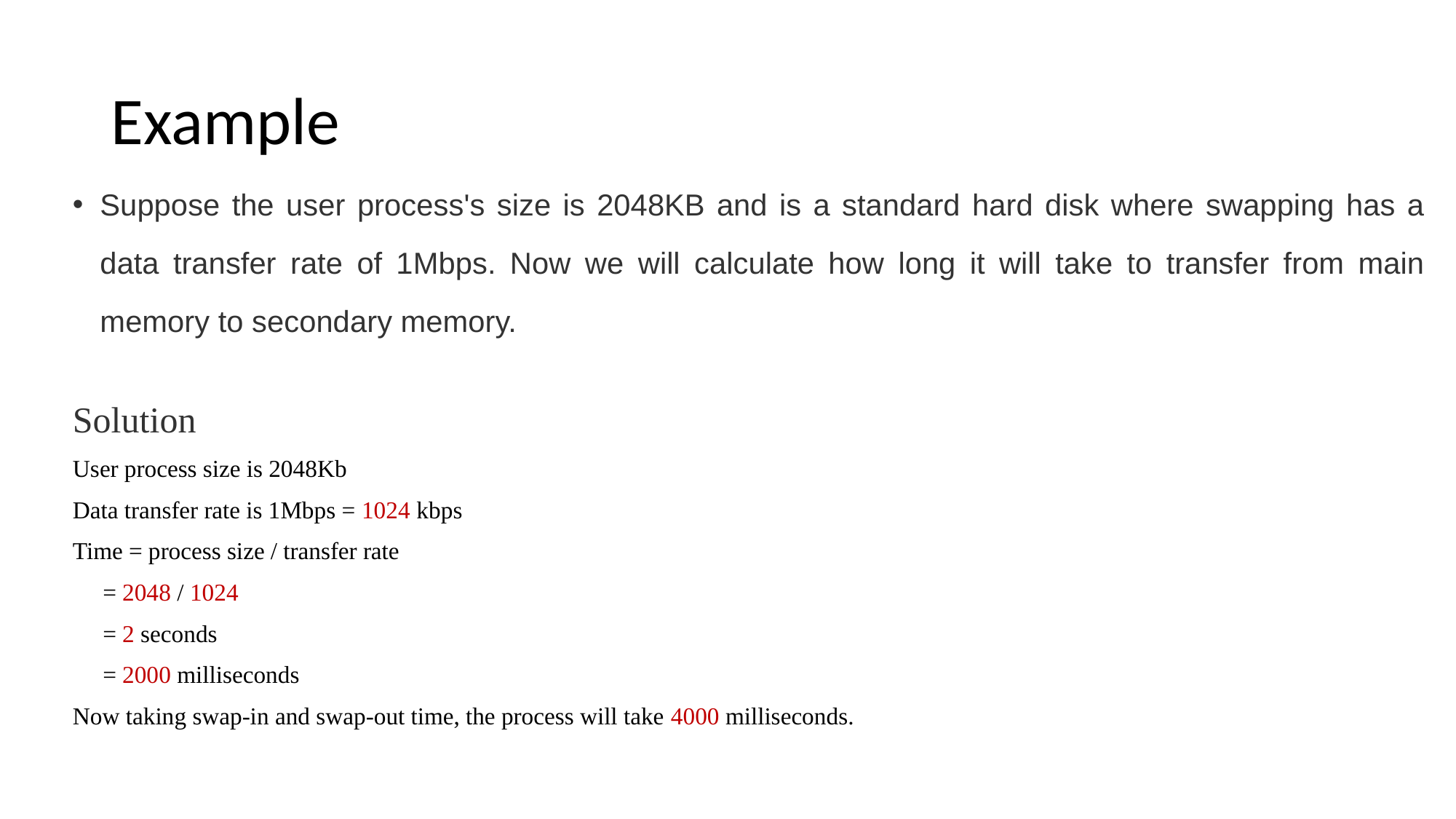

# Example
Suppose the user process's size is 2048KB and is a standard hard disk where swapping has a data transfer rate of 1Mbps. Now we will calculate how long it will take to transfer from main memory to secondary memory.

Solution
User process size is 2048Kb
Data transfer rate is 1Mbps = 1024 kbps
Time = process size / transfer rate
     = 2048 / 1024
     = 2 seconds
     = 2000 milliseconds
Now taking swap-in and swap-out time, the process will take 4000 milliseconds.